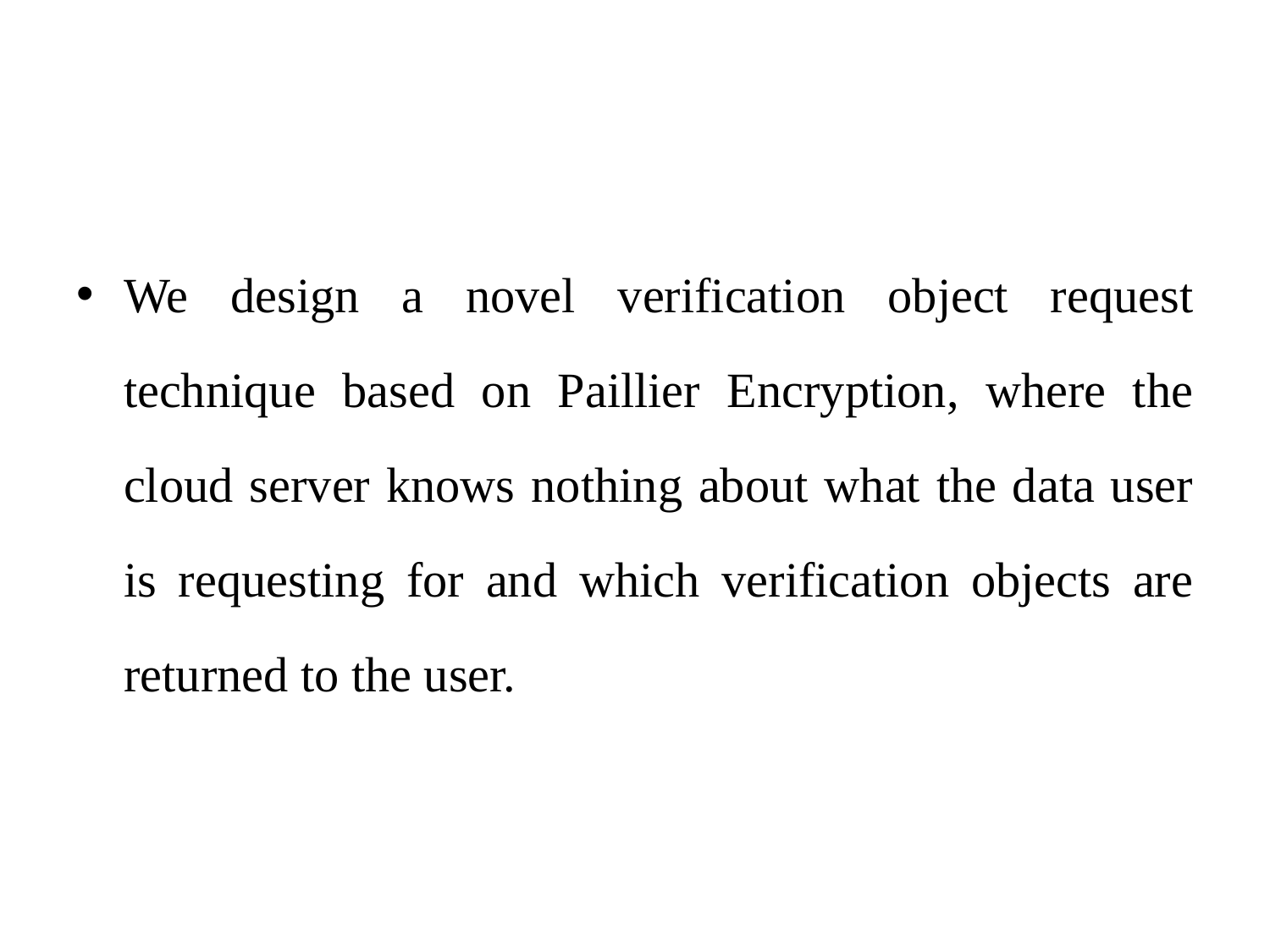

We design a novel verification object request technique based on Paillier Encryption, where the cloud server knows nothing about what the data user is requesting for and which verification objects are returned to the user.